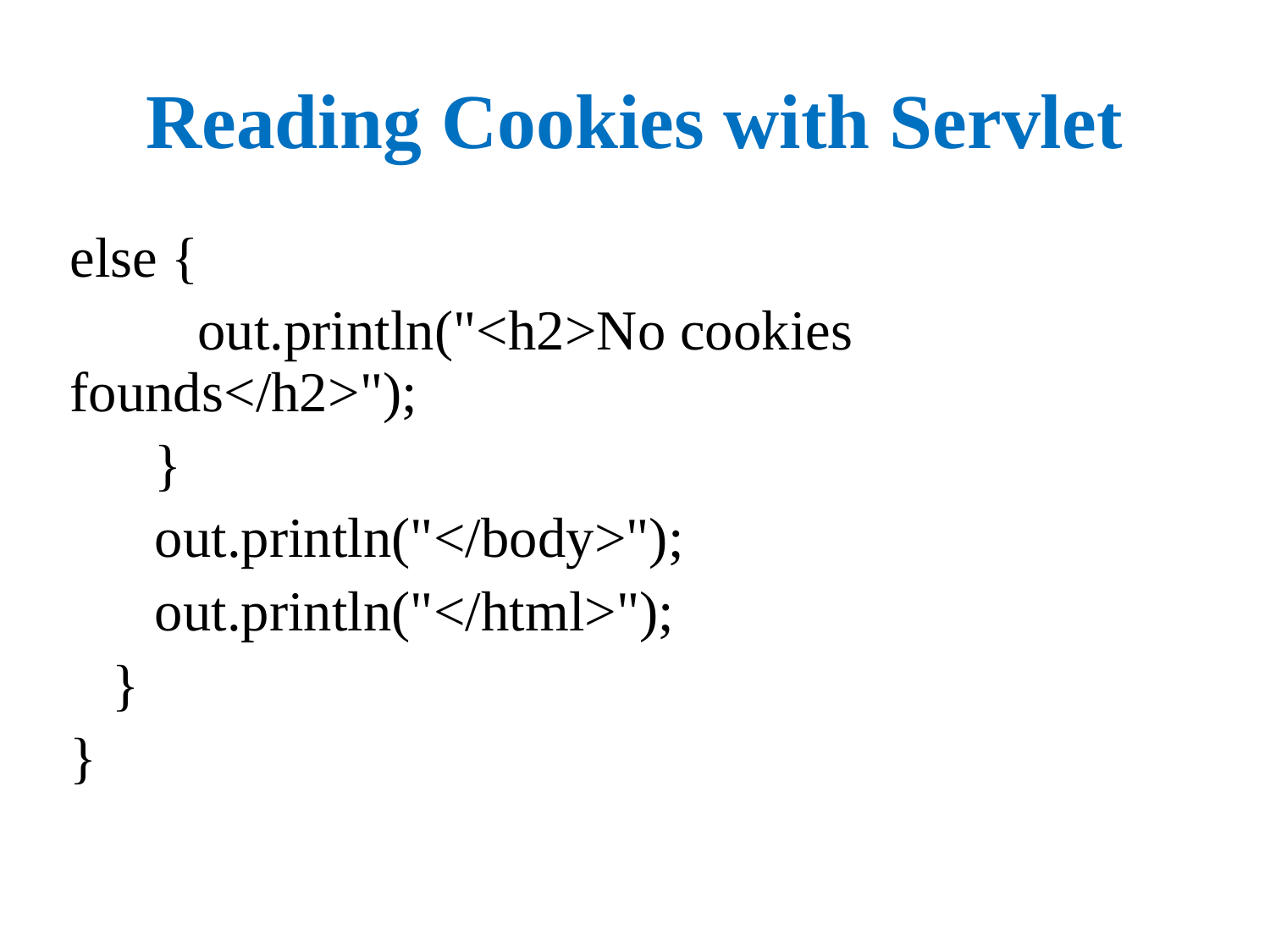

# Reading Cookies with Servlet
else {
         out.println("<h2>No cookies founds</h2>");
      }
      out.println("</body>");
      out.println("</html>");
   }
}